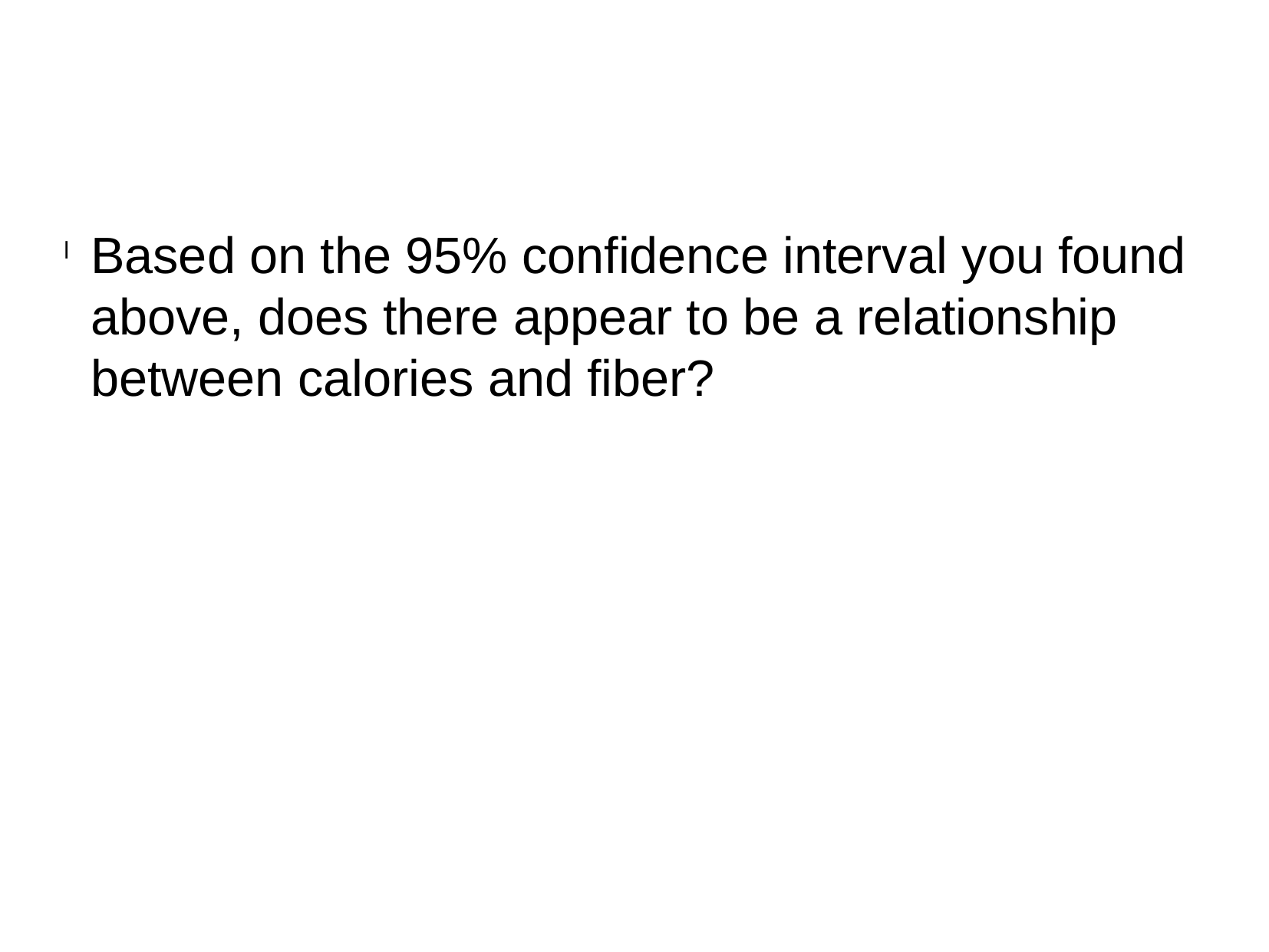

Based on the 95% confidence interval you found above, does there appear to be a relationship between calories and fiber?